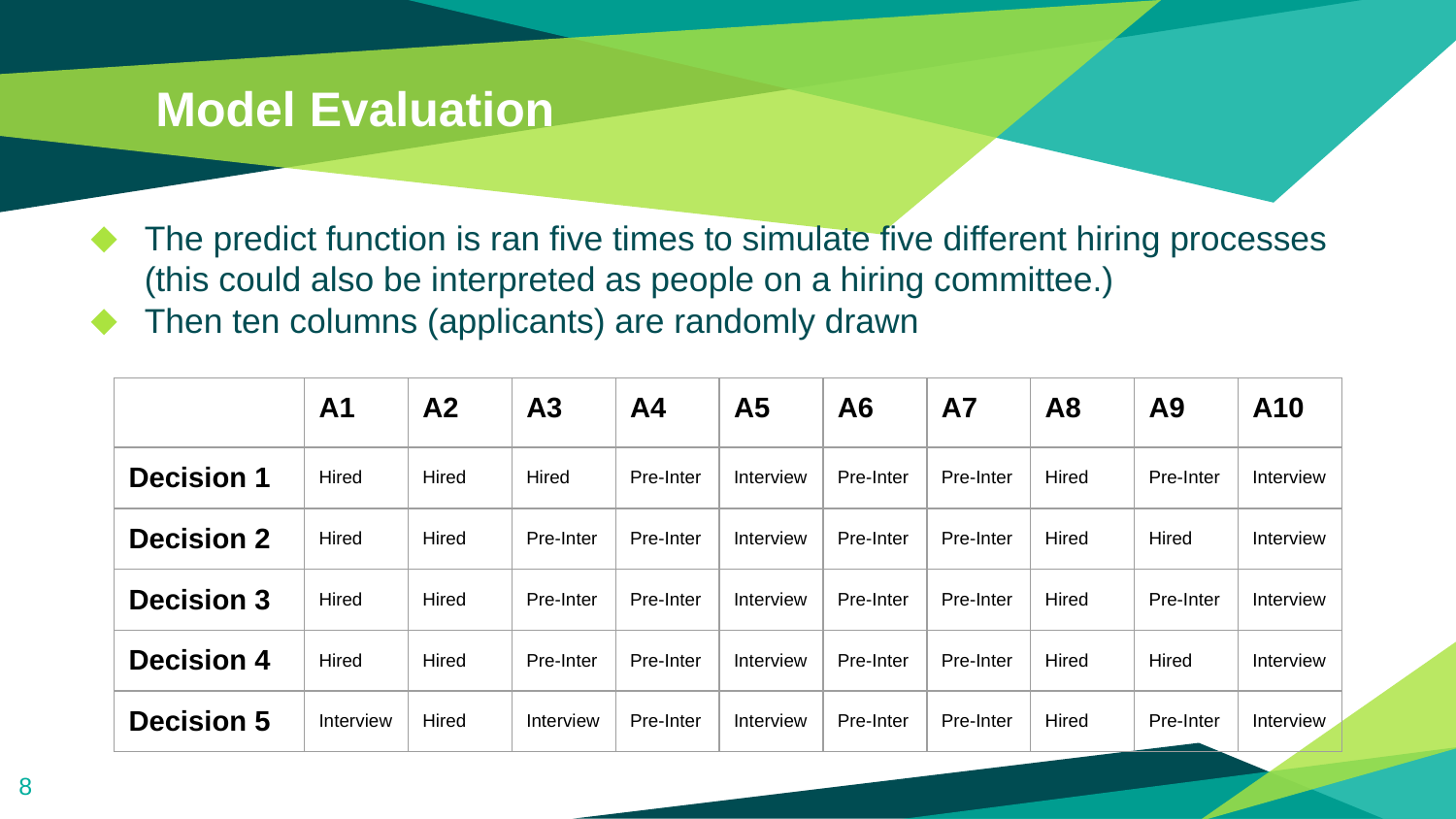

# Model Evaluation
The predict function is ran five times to simulate five different hiring processes (this could also be interpreted as people on a hiring committee.)
Then ten columns (applicants) are randomly drawn

|  | A1 | A2 | A3 | A4 | A5 | A6 | A7 | A8 | A9 | A10 |
| --- | --- | --- | --- | --- | --- | --- | --- | --- | --- | --- |
| Decision 1 | Hired | Hired | Hired | Pre-Inter | Interview | Pre-Inter | Pre-Inter | Hired | Pre-Inter | Interview |
| Decision 2 | Hired | Hired | Pre-Inter | Pre-Inter | Interview | Pre-Inter | Pre-Inter | Hired | Hired | Interview |
| Decision 3 | Hired | Hired | Pre-Inter | Pre-Inter | Interview | Pre-Inter | Pre-Inter | Hired | Pre-Inter | Interview |
| Decision 4 | Hired | Hired | Pre-Inter | Pre-Inter | Interview | Pre-Inter | Pre-Inter | Hired | Hired | Interview |
| Decision 5 | Interview | Hired | Interview | Pre-Inter | Interview | Pre-Inter | Pre-Inter | Hired | Pre-Inter | Interview |
8